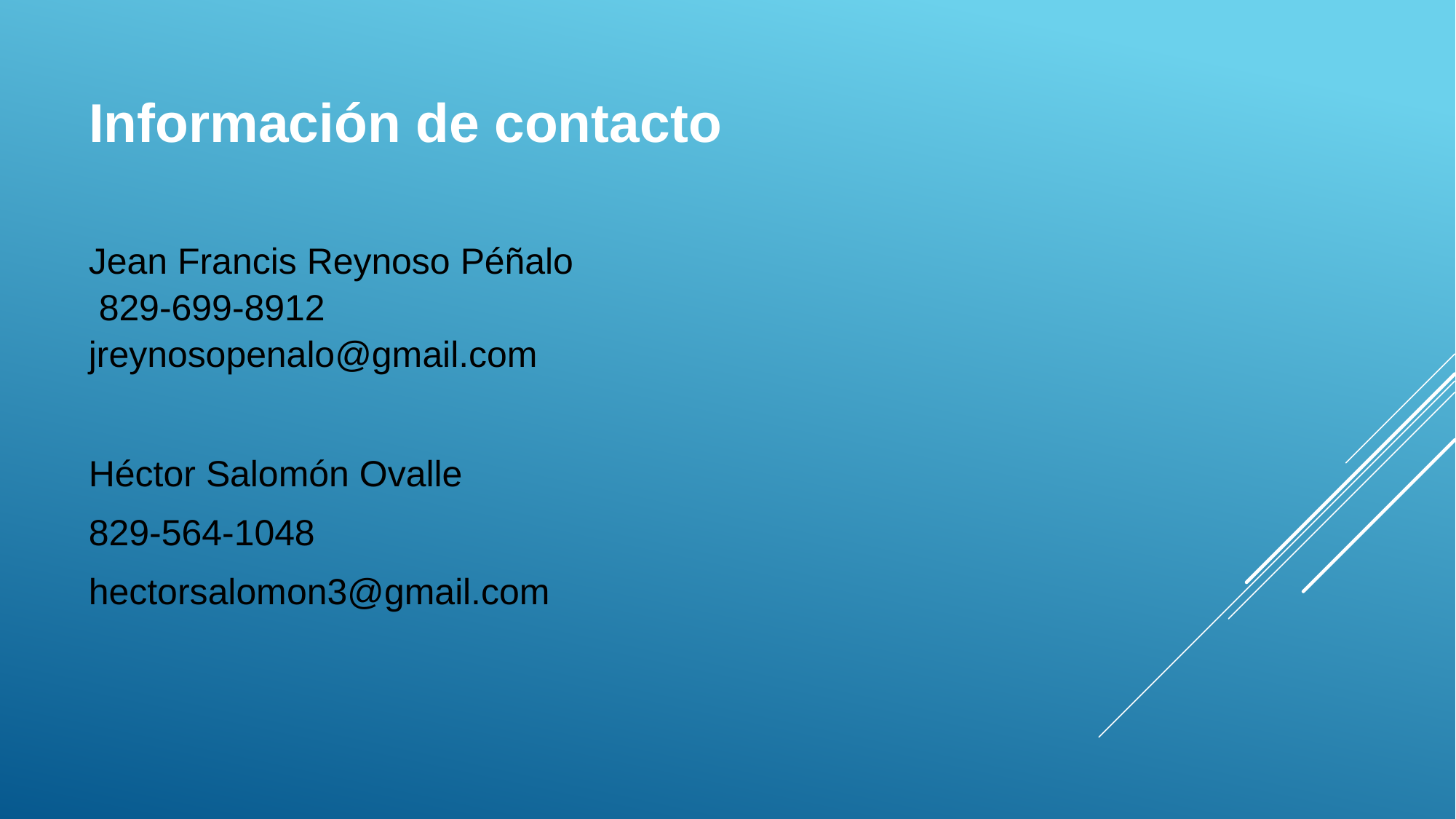

# Información de contacto
Jean Francis Reynoso Péñalo                       829-699-8912                            jreynosopenalo@gmail.com

Héctor Salomón Ovalle
829-564-1048
hectorsalomon3@gmail.com